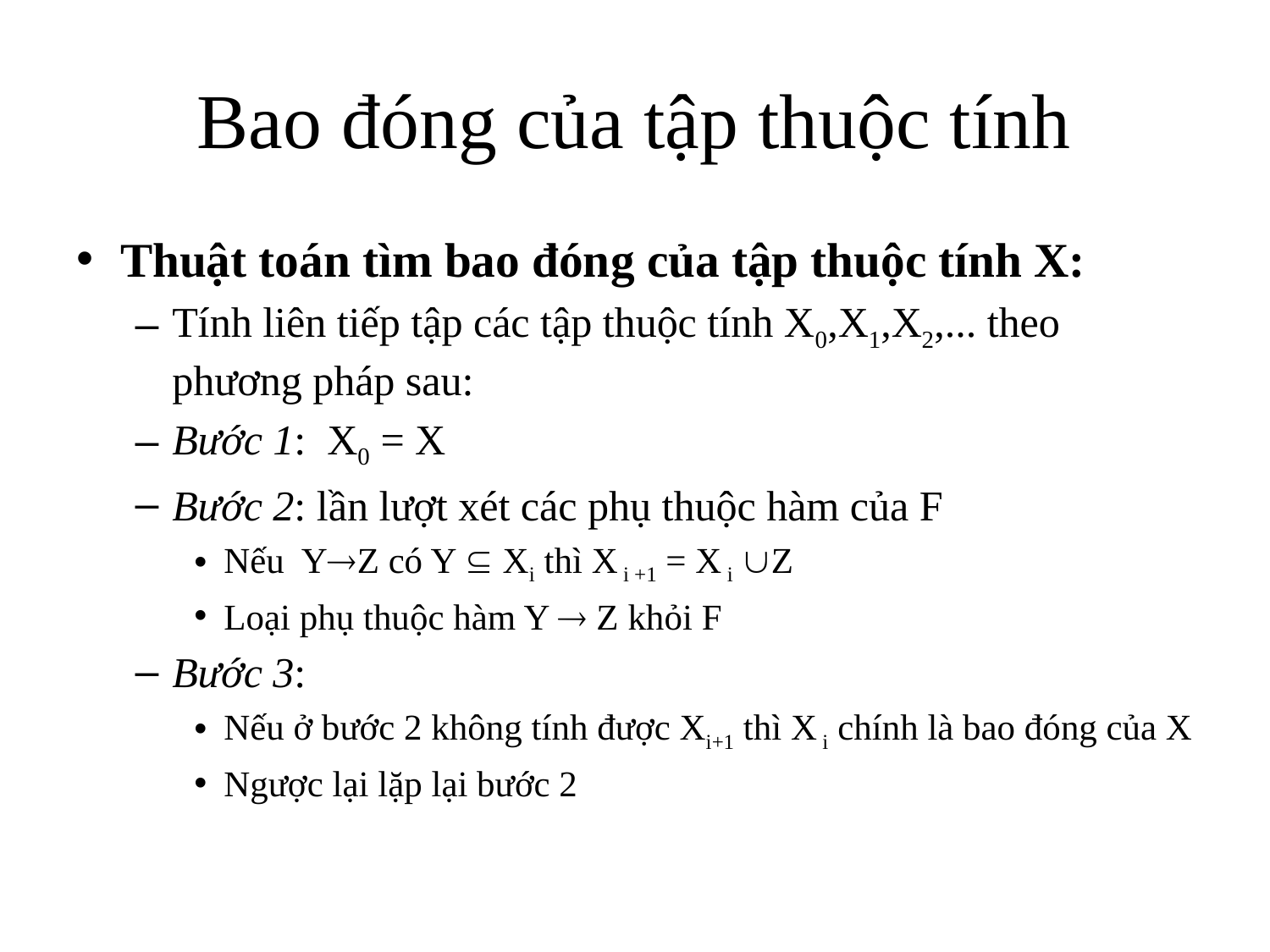

# Bao đóng của tập thuộc tính
Thuật toán tìm bao đóng của tập thuộc tính X:
Tính liên tiếp tập các tập thuộc tính X0,X1,X2,... theo phương pháp sau:
Bước 1:  X0 = X
Bước 2: lần lượt xét các phụ thuộc hàm của F
Nếu  Y→Z có Y ⊆ Xi thì X i +1 = X i ∪Z
Loại phụ thuộc hàm Y → Z khỏi F
Bước 3:
Nếu ở bước 2 không tính được Xi+1 thì X i chính là bao đóng của X
Ngược lại lặp lại bước 2